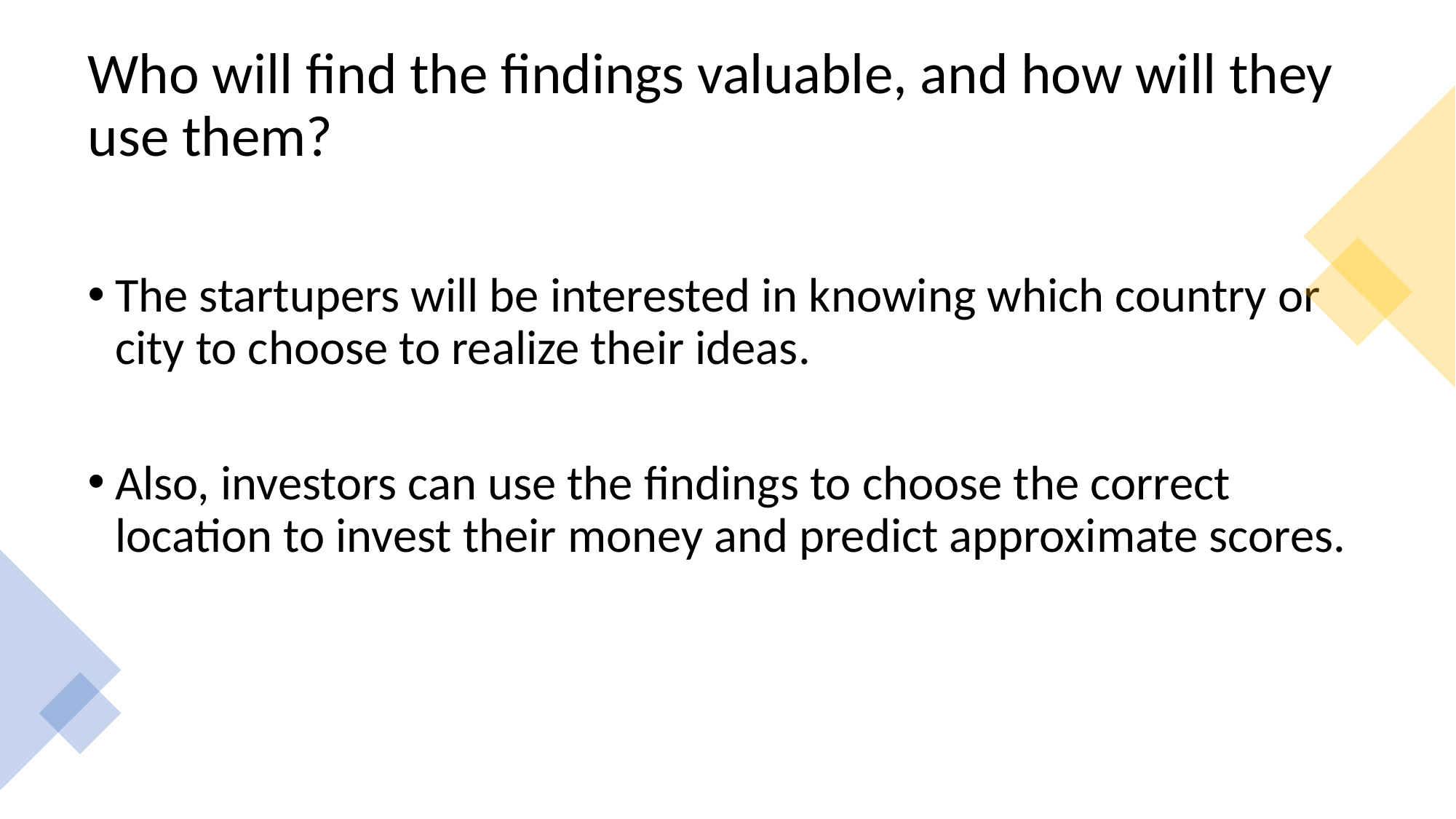

# Who will find the findings valuable, and how will they use them?

The startupers will be interested in knowing which country or city to choose to realize their ideas.

Also, investors can use the findings to choose the correct location to invest their money and predict approximate scores.